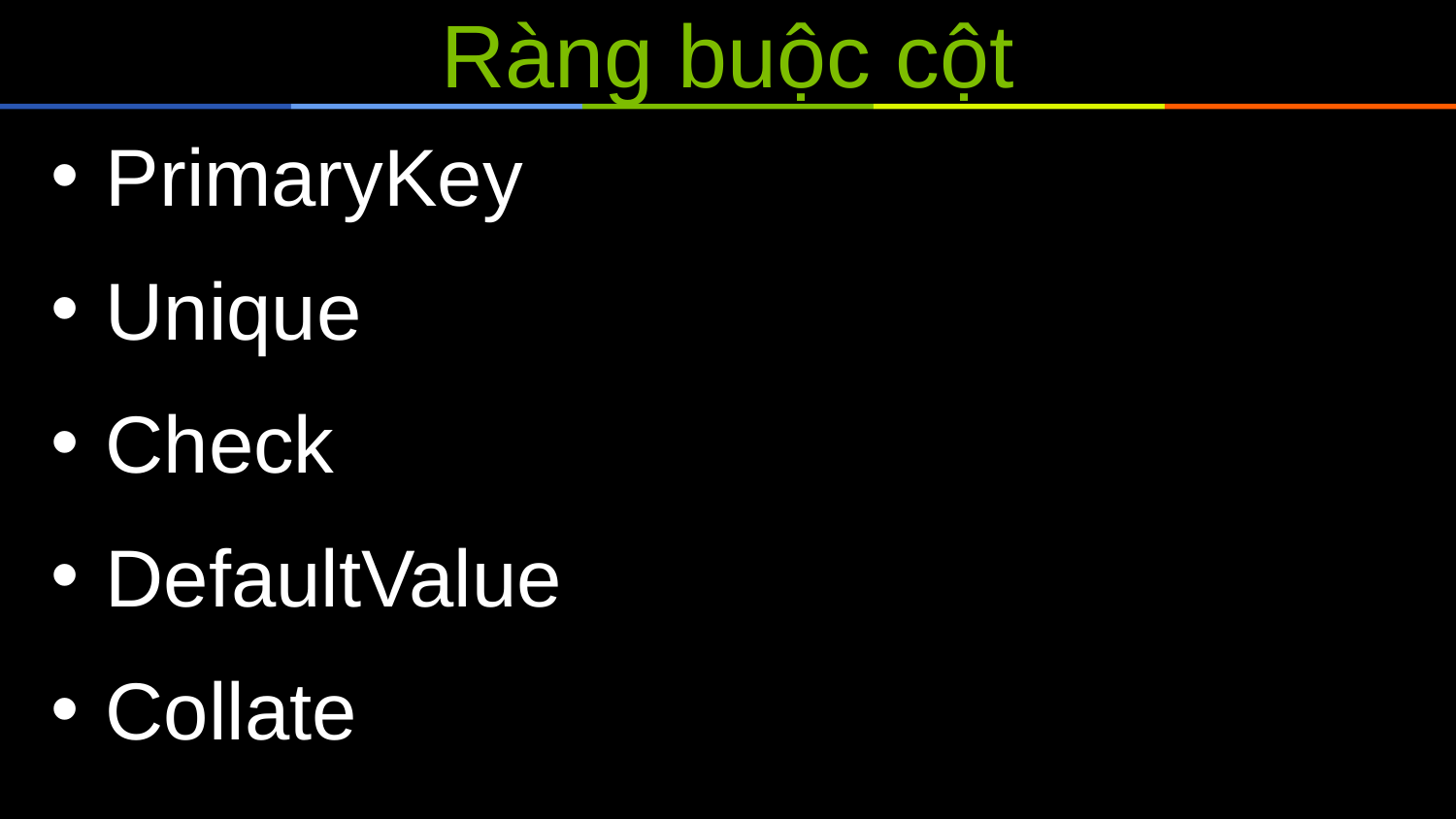

# Ràng buộc cột
PrimaryKey
Unique
Check
DefaultValue
Collate